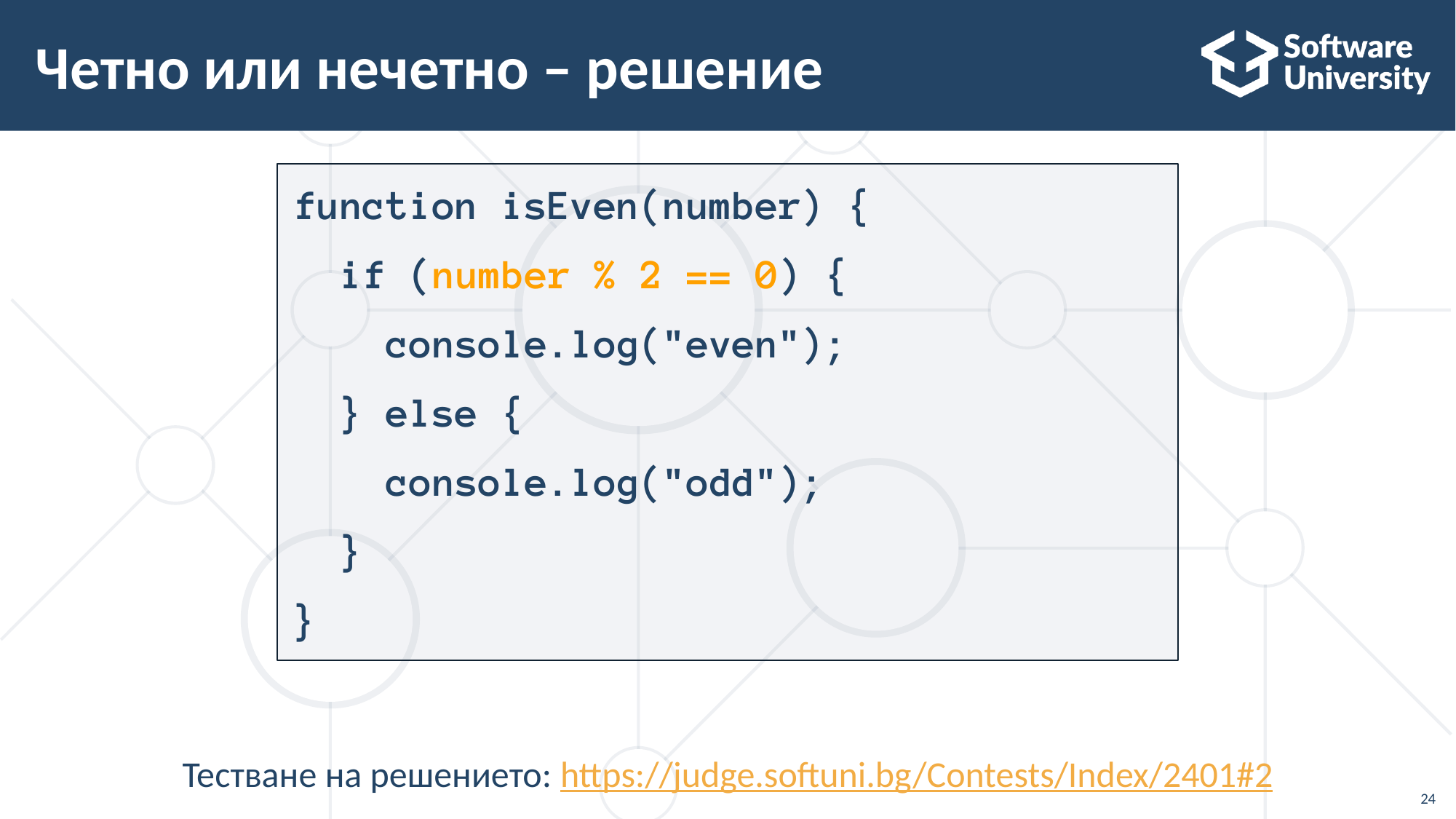

# Четно или нечетно – решение
function isEven(number) {
  if (number % 2 == 0) {
    console.log("even");
  } else {
    console.log("odd");
  }
}
Тестване на решението: https://judge.softuni.bg/Contests/Index/2401#2
24